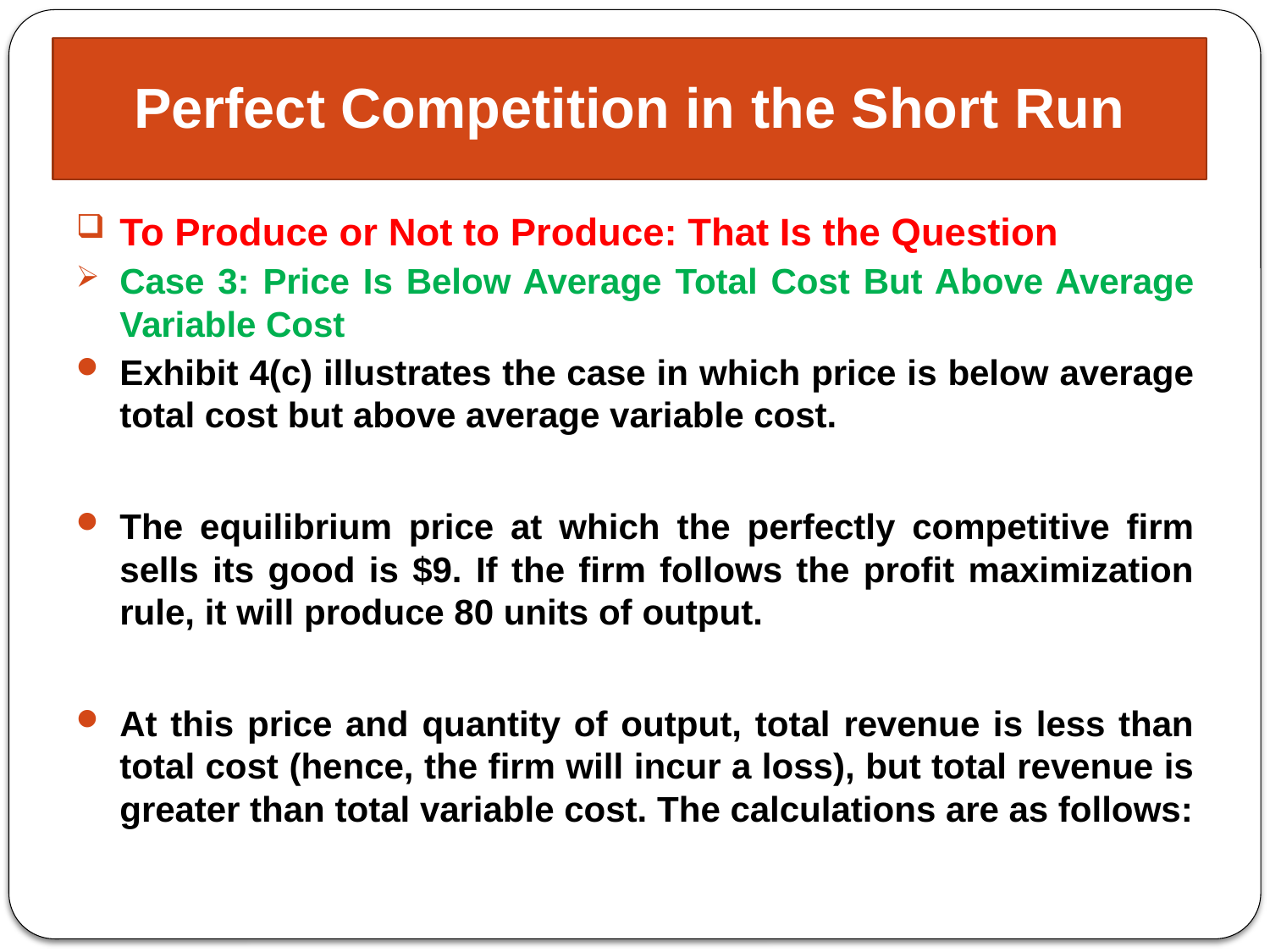

# Perfect Competition in the Short Run
To Produce or Not to Produce: That Is the Question
Case 3: Price Is Below Average Total Cost But Above Average Variable Cost
Exhibit 4(c) illustrates the case in which price is below average total cost but above average variable cost.

The equilibrium price at which the perfectly competitive firm sells its good is $9. If the firm follows the profit maximization rule, it will produce 80 units of output.

At this price and quantity of output, total revenue is less than total cost (hence, the firm will incur a loss), but total revenue is greater than total variable cost. The calculations are as follows: